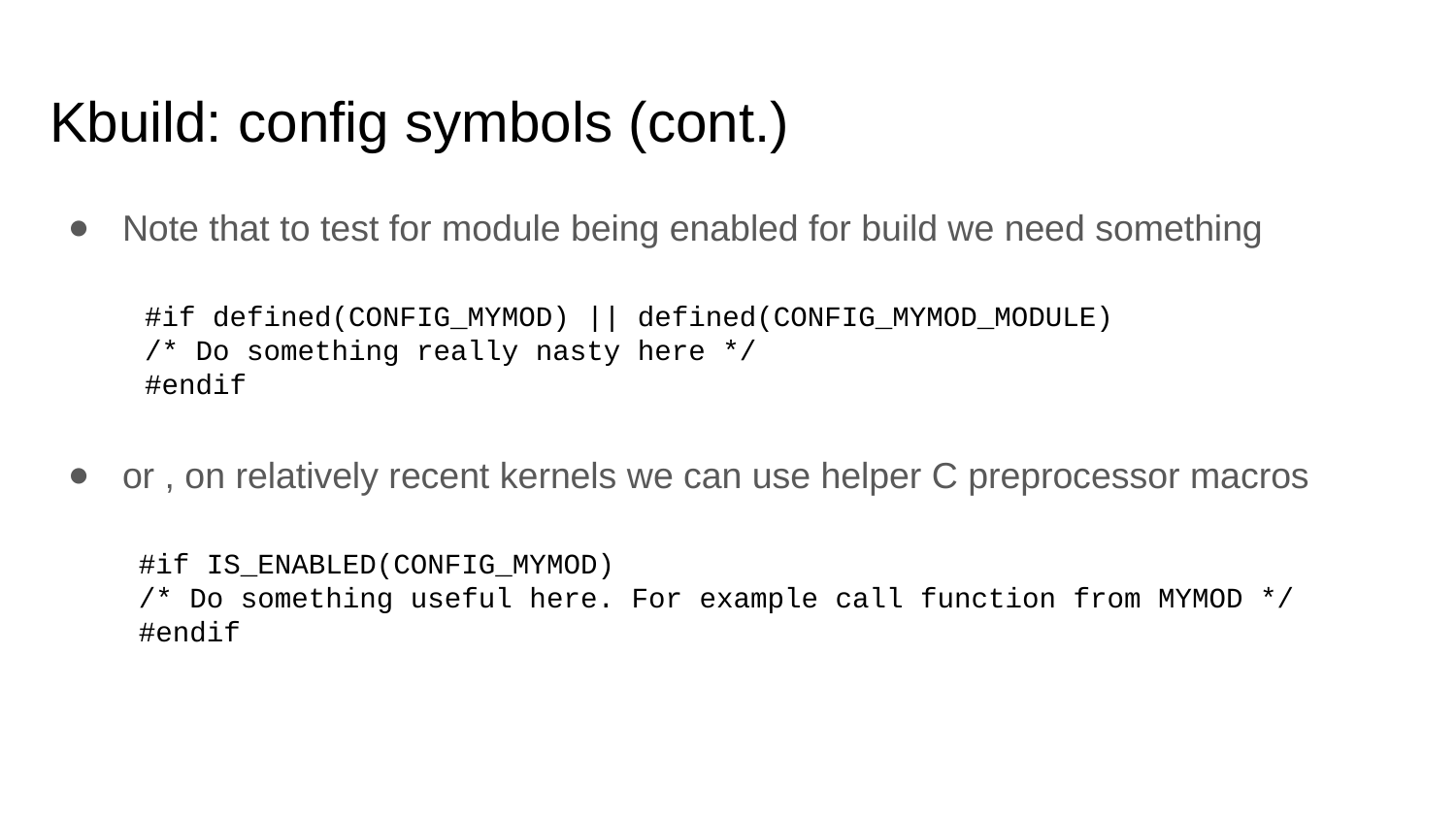

# Kbuild: config symbols (cont.)
Note that to test for module being enabled for build we need something

or , on relatively recent kernels we can use helper C preprocessor macros

#if defined(CONFIG_MYMOD) || defined(CONFIG_MYMOD_MODULE)
/* Do something really nasty here */
#endif

#if IS_ENABLED(CONFIG_MYMOD)
/* Do something useful here. For example call function from MYMOD */
#endif